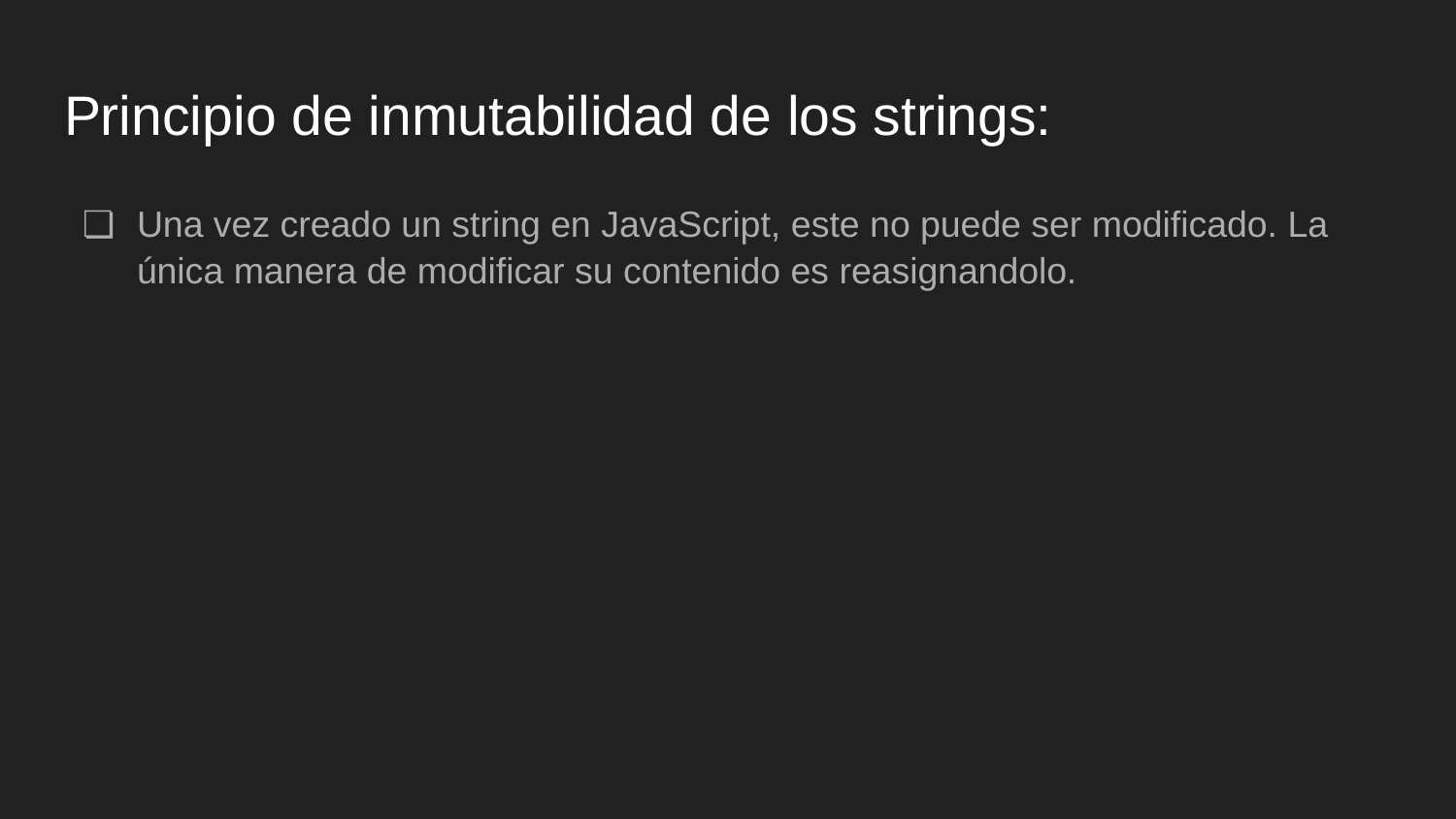

# Principio de inmutabilidad de los strings:
Una vez creado un string en JavaScript, este no puede ser modificado. La única manera de modificar su contenido es reasignandolo.